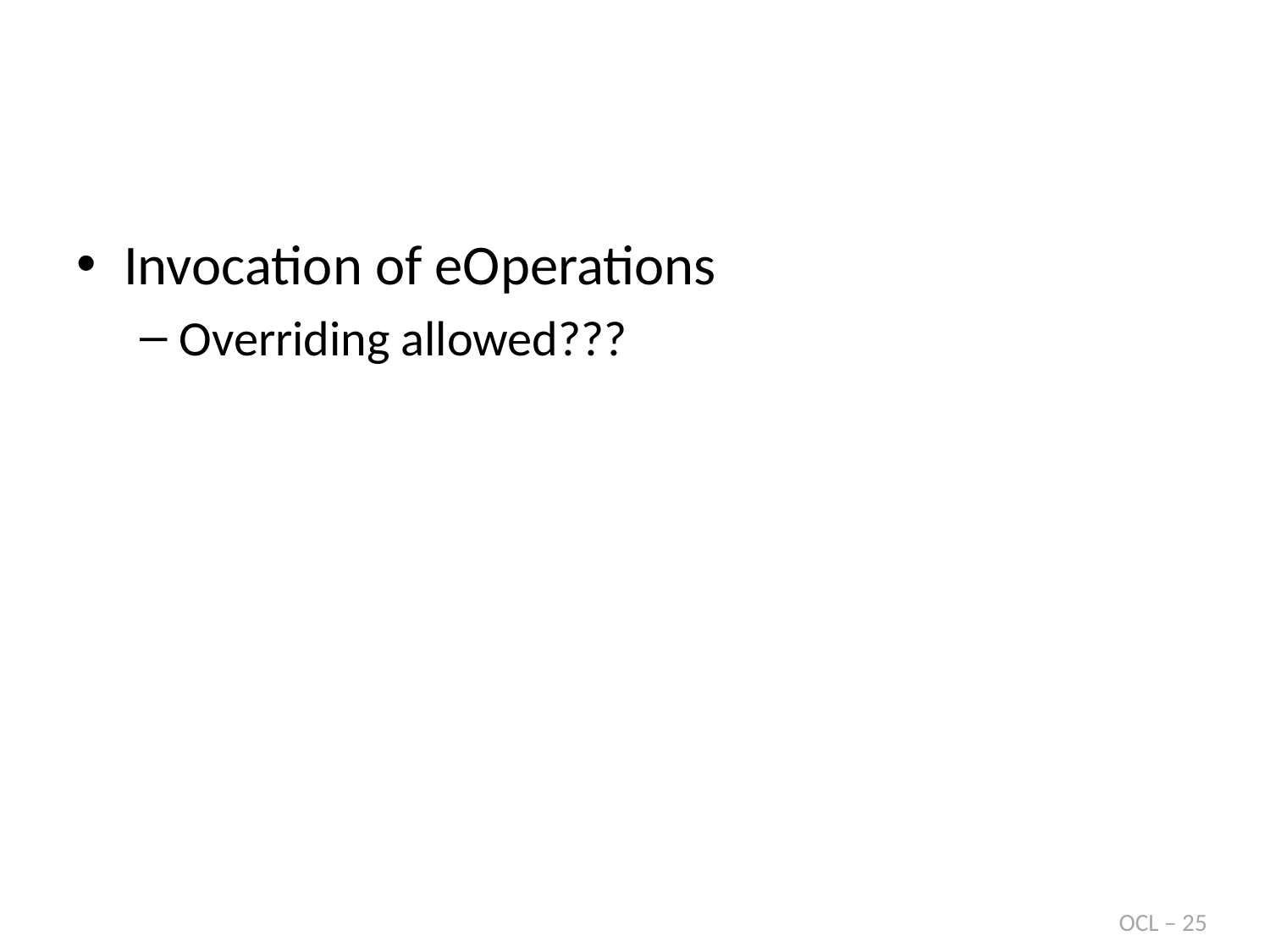

#
Invocation of eOperations
Overriding allowed???
OCL – 25